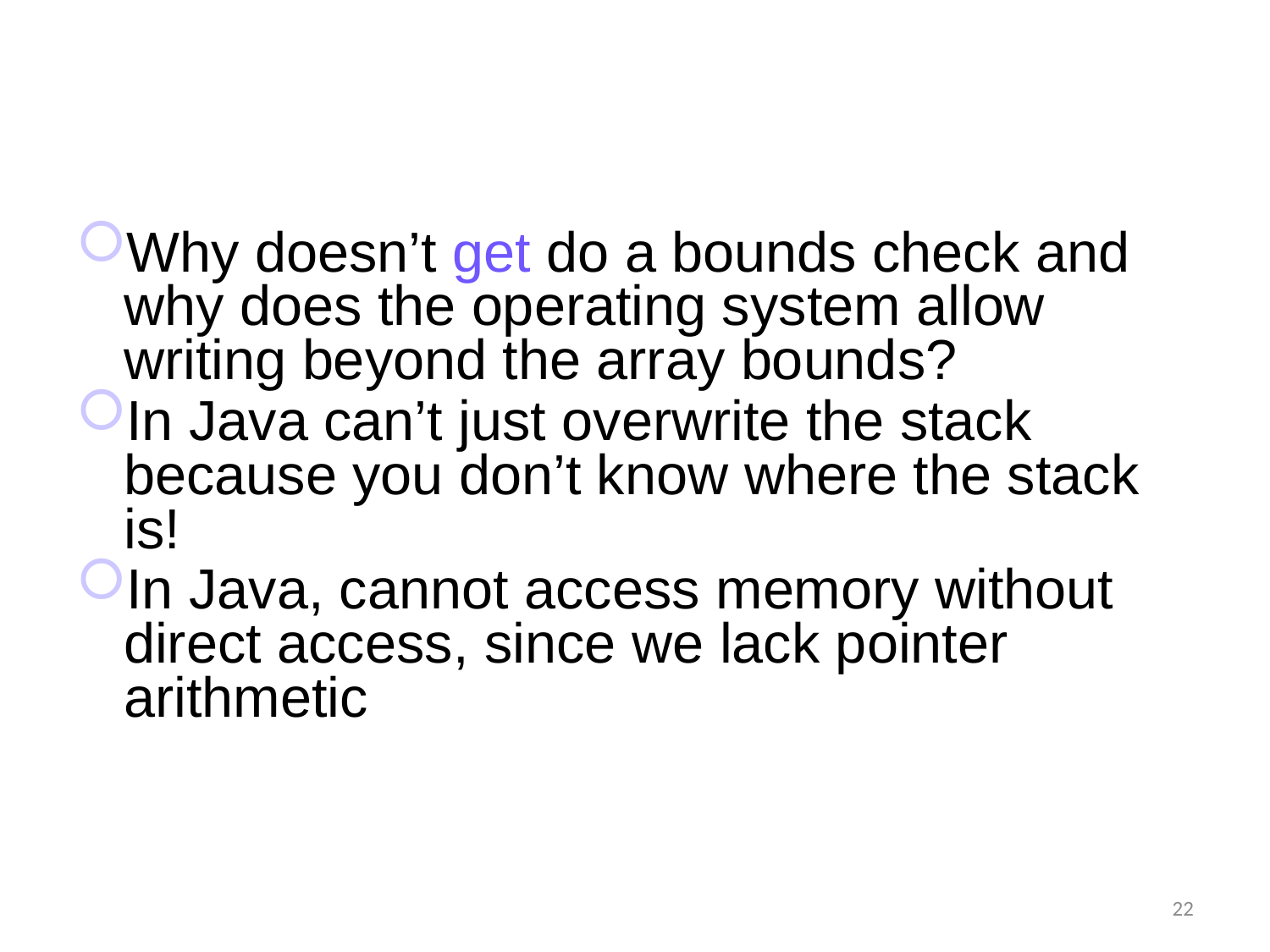

#
Why doesn’t get do a bounds check and why does the operating system allow writing beyond the array bounds?
In Java can’t just overwrite the stack because you don’t know where the stack is!
In Java, cannot access memory without direct access, since we lack pointer arithmetic

22